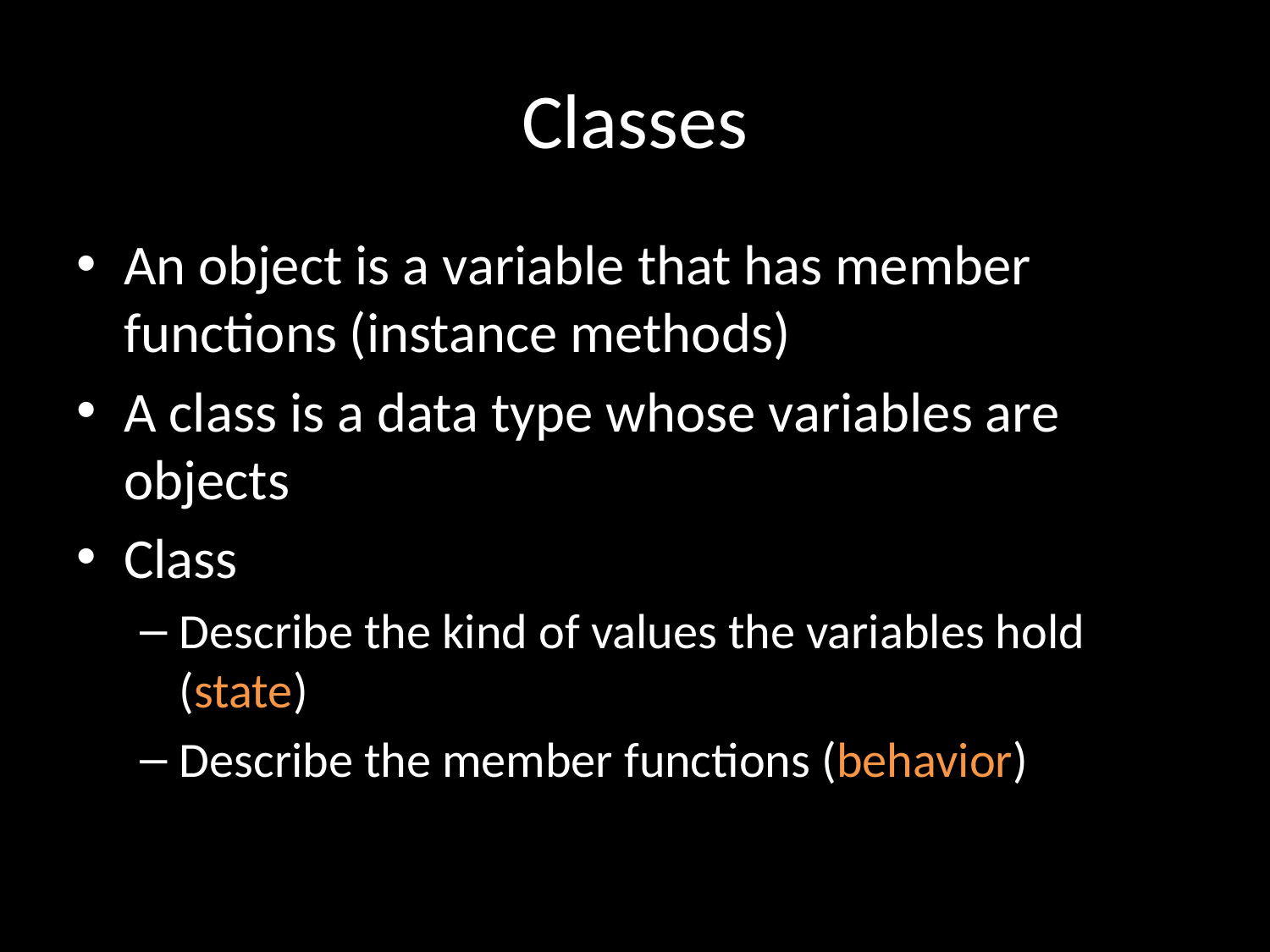

# Classes
An object is a variable that has member functions (instance methods)
A class is a data type whose variables are objects
Class
Describe the kind of values the variables hold (state)
Describe the member functions (behavior)